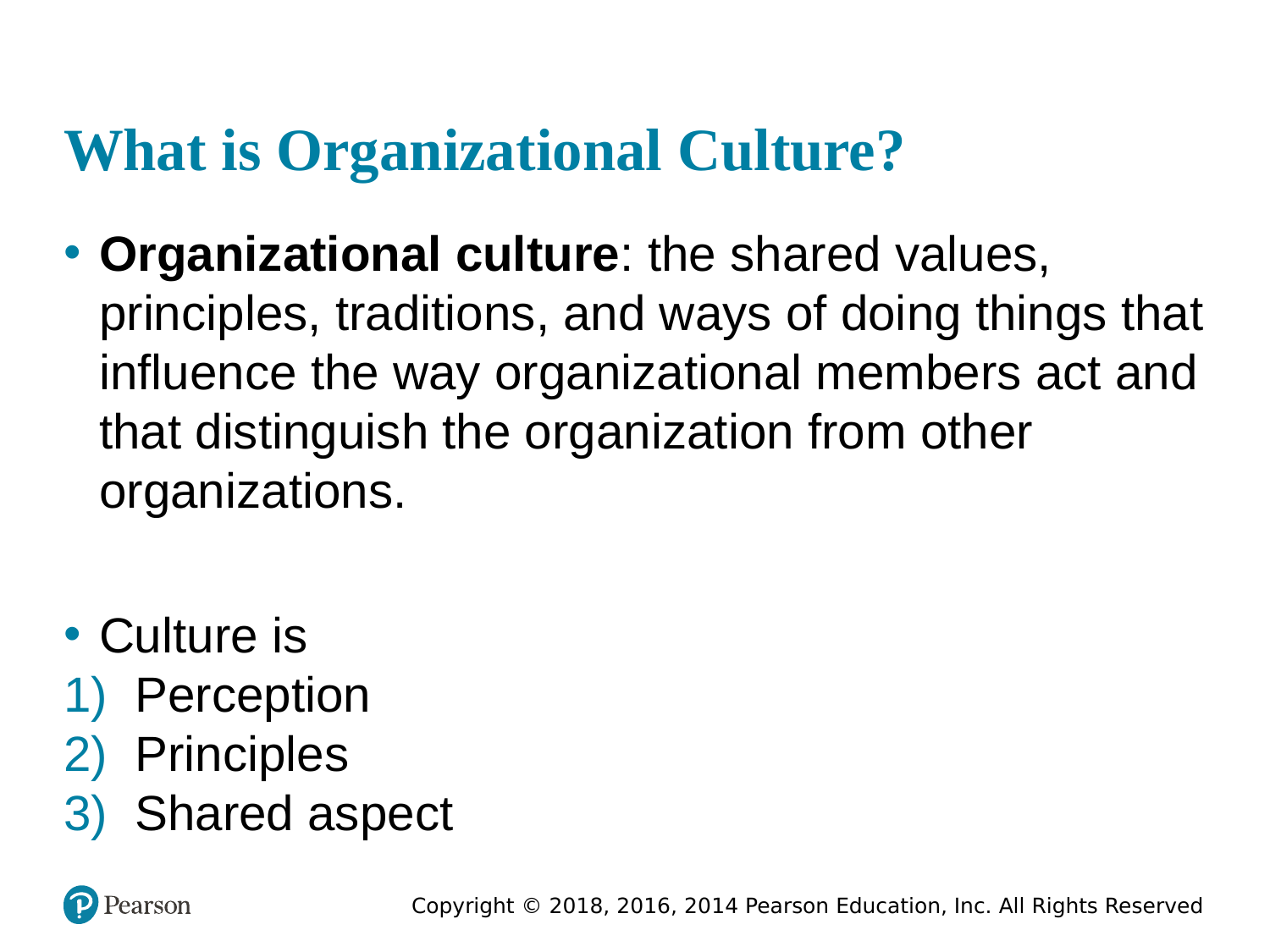

# What is Organizational Culture?
Organizational culture: the shared values, principles, traditions, and ways of doing things that influence the way organizational members act and that distinguish the organization from other organizations.

Culture is
Perception
Principles
Shared aspect